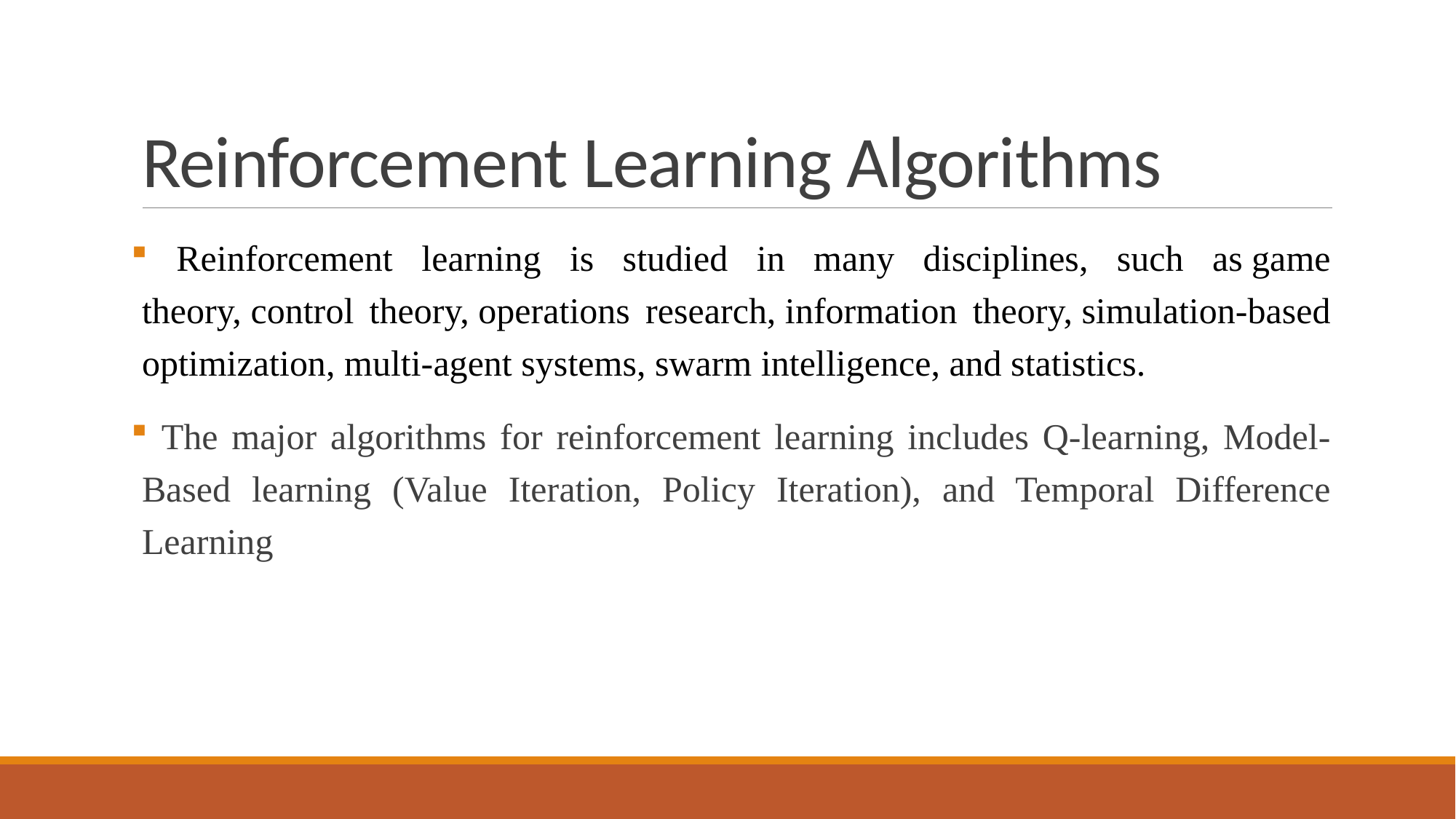

# Reinforcement Learning Algorithms
 Reinforcement learning is studied in many disciplines, such as game theory, control theory, operations research, information theory, simulation-based optimization, multi-agent systems, swarm intelligence, and statistics.
 The major algorithms for reinforcement learning includes Q-learning, Model-Based learning (Value Iteration, Policy Iteration), and Temporal Difference Learning